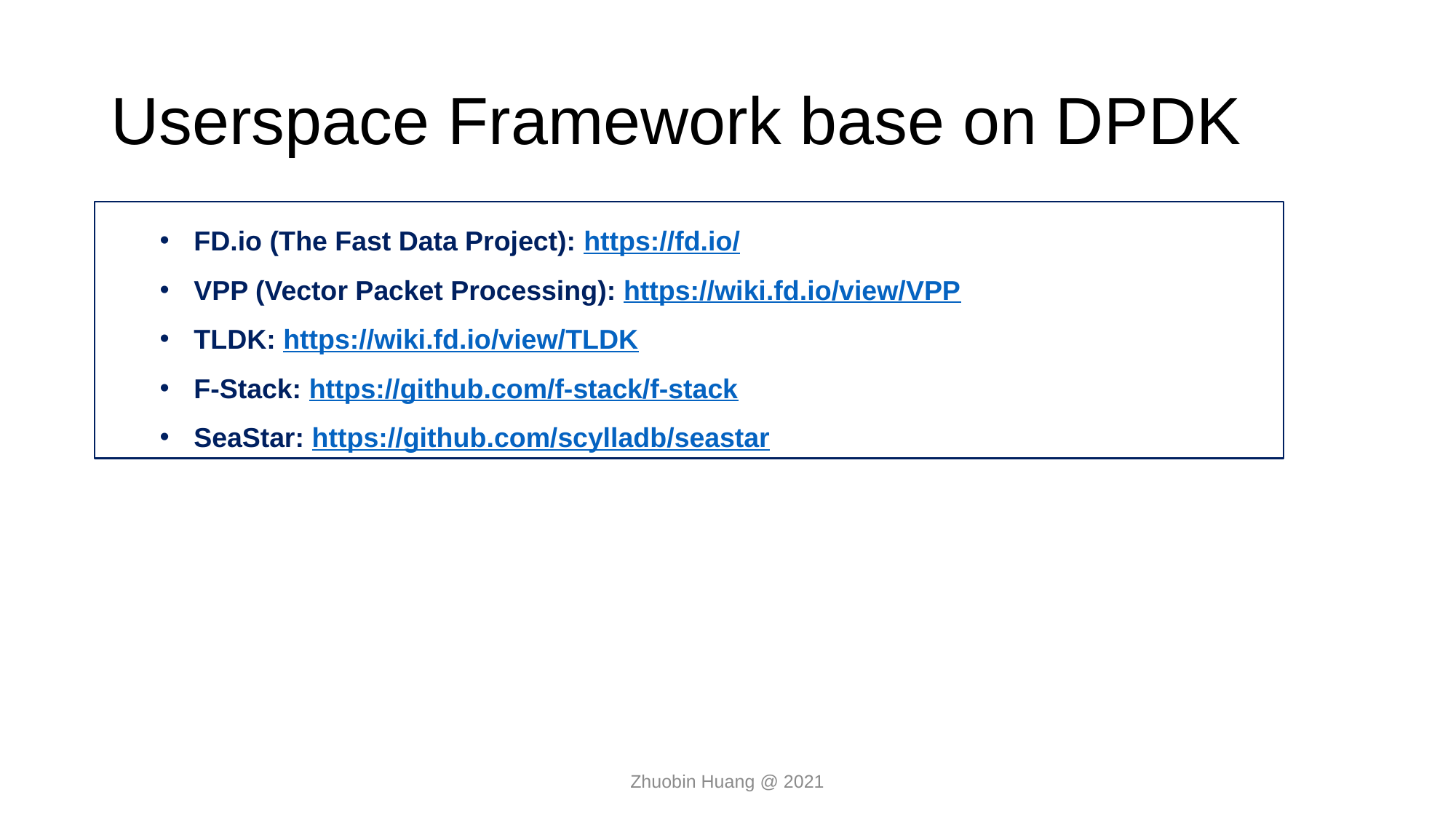

# Userspace Framework base on DPDK
FD.io (The Fast Data Project): https://fd.io/
VPP (Vector Packet Processing): https://wiki.fd.io/view/VPP
TLDK: https://wiki.fd.io/view/TLDK
F-Stack: https://github.com/f-stack/f-stack
SeaStar: https://github.com/scylladb/seastar
Zhuobin Huang @ 2021